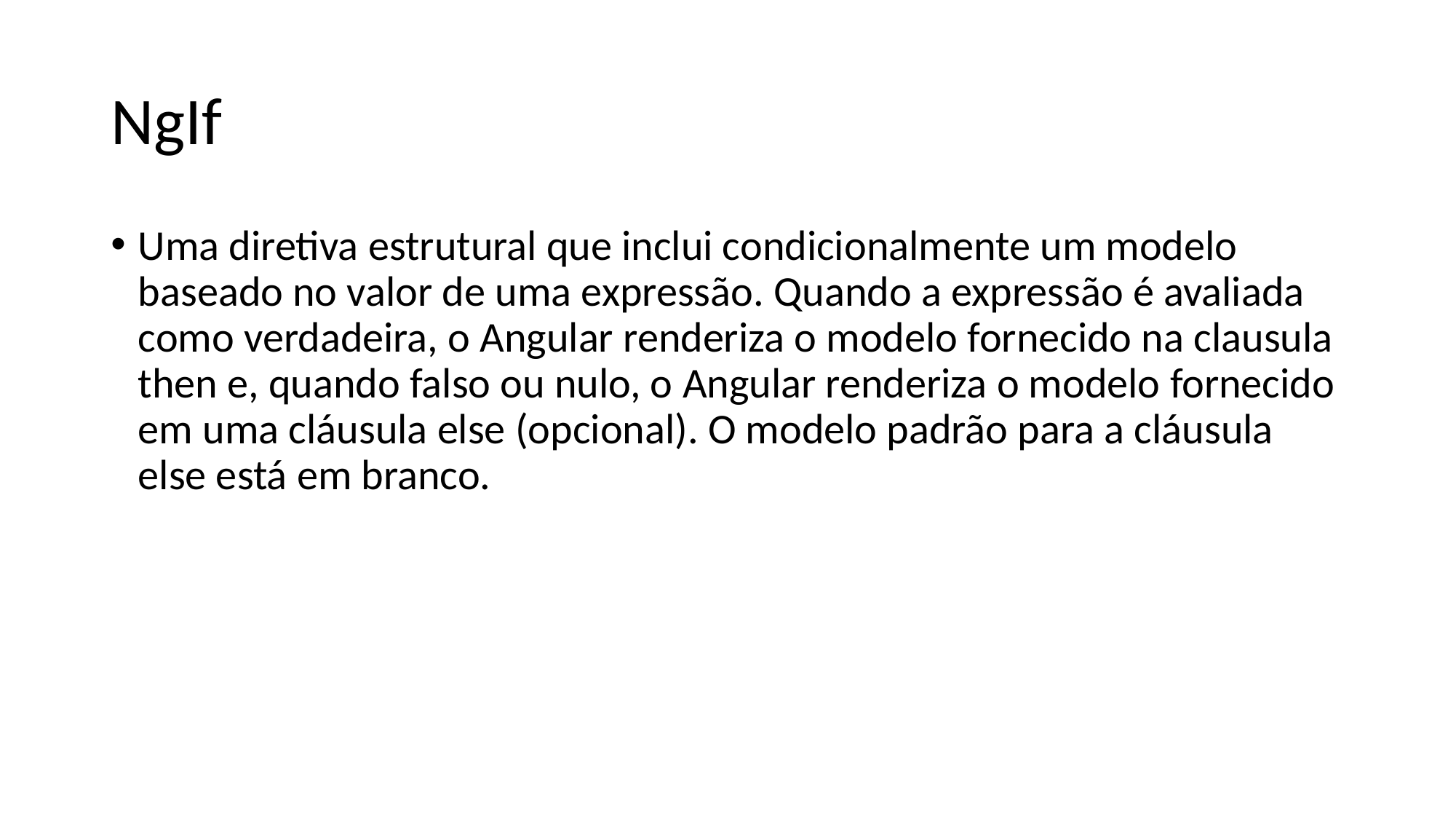

# NgIf
Uma diretiva estrutural que inclui condicionalmente um modelo baseado no valor de uma expressão. Quando a expressão é avaliada como verdadeira, o Angular renderiza o modelo fornecido na clausula then e, quando falso ou nulo, o Angular renderiza o modelo fornecido em uma cláusula else (opcional). O modelo padrão para a cláusula else está em branco.